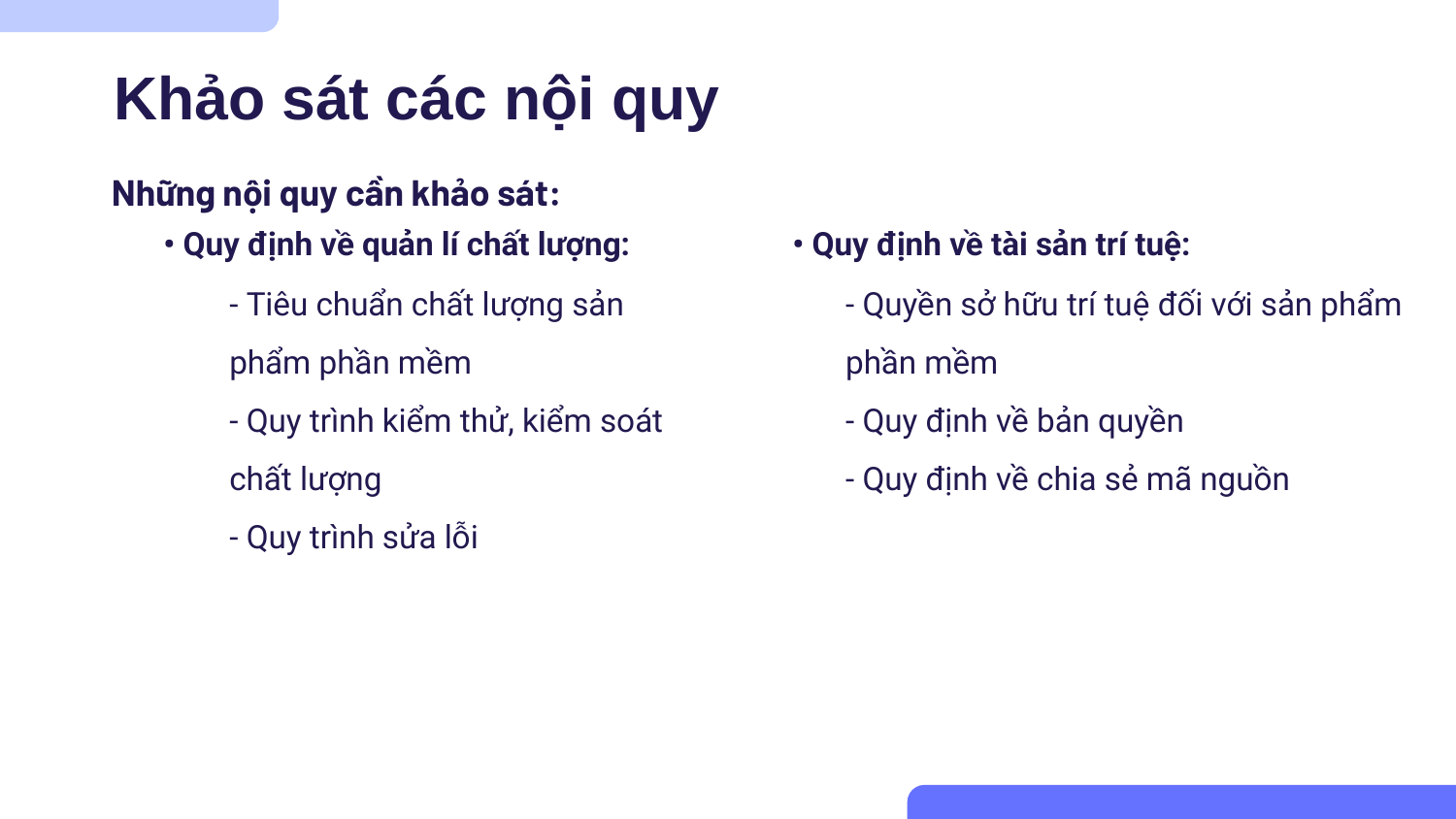

# Khảo sát các nội quy
Những nội quy cần khảo sát:
• Quy định về tài sản trí tuệ:
• Quy định về quản lí chất lượng:
- Tiêu chuẩn chất lượng sản phẩm phần mềm
- Quy trình kiểm thử, kiểm soát chất lượng
- Quy trình sửa lỗi

- Quyền sở hữu trí tuệ đối với sản phẩm phần mềm
- Quy định về bản quyền
- Quy định về chia sẻ mã nguồn